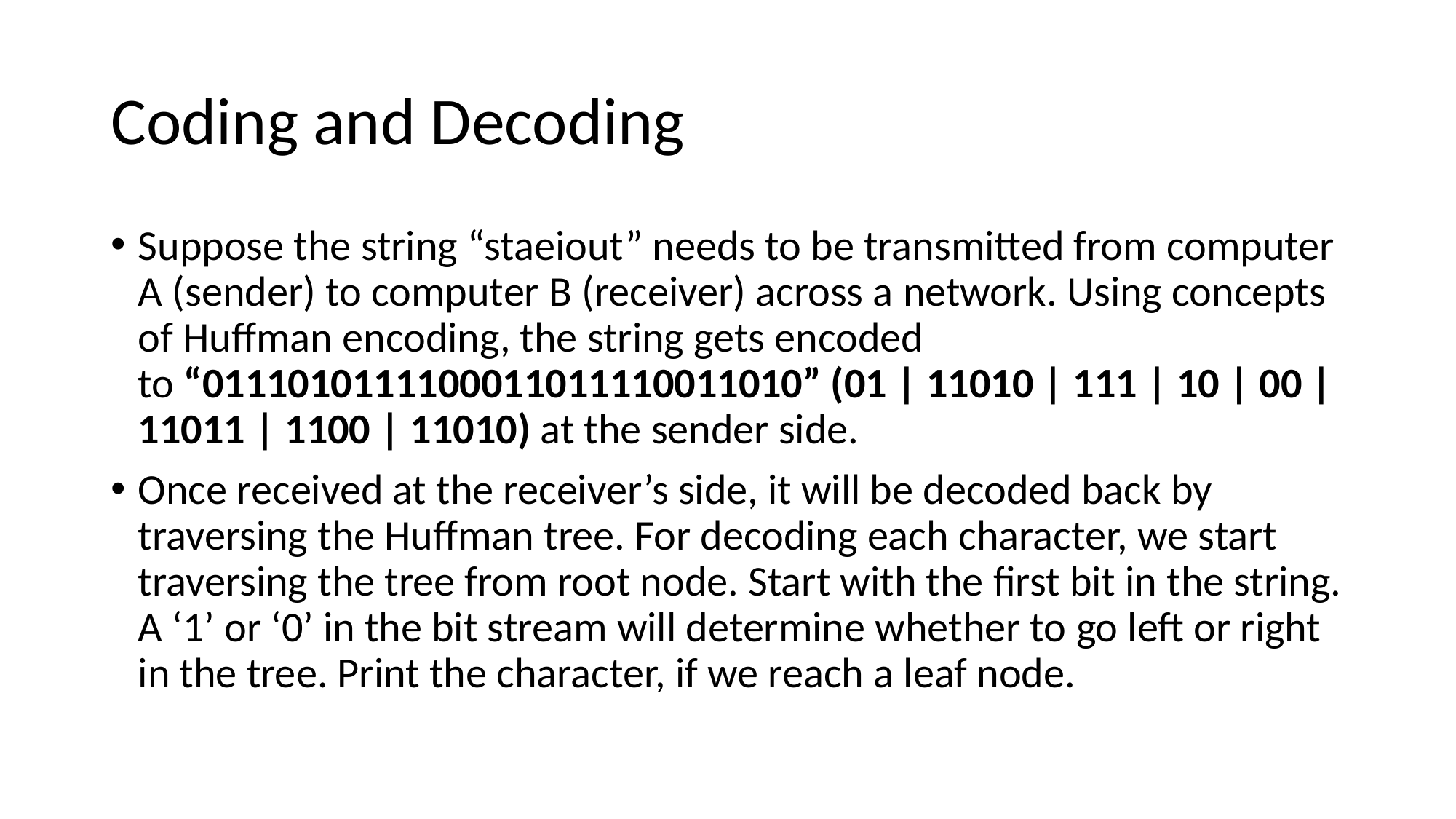

# Coding and Decoding
Suppose the string “staeiout” needs to be transmitted from computer A (sender) to computer B (receiver) across a network. Using concepts of Huffman encoding, the string gets encoded to “0111010111100011011110011010” (01 | 11010 | 111 | 10 | 00 | 11011 | 1100 | 11010) at the sender side.
Once received at the receiver’s side, it will be decoded back by traversing the Huffman tree. For decoding each character, we start traversing the tree from root node. Start with the first bit in the string. A ‘1’ or ‘0’ in the bit stream will determine whether to go left or right in the tree. Print the character, if we reach a leaf node.